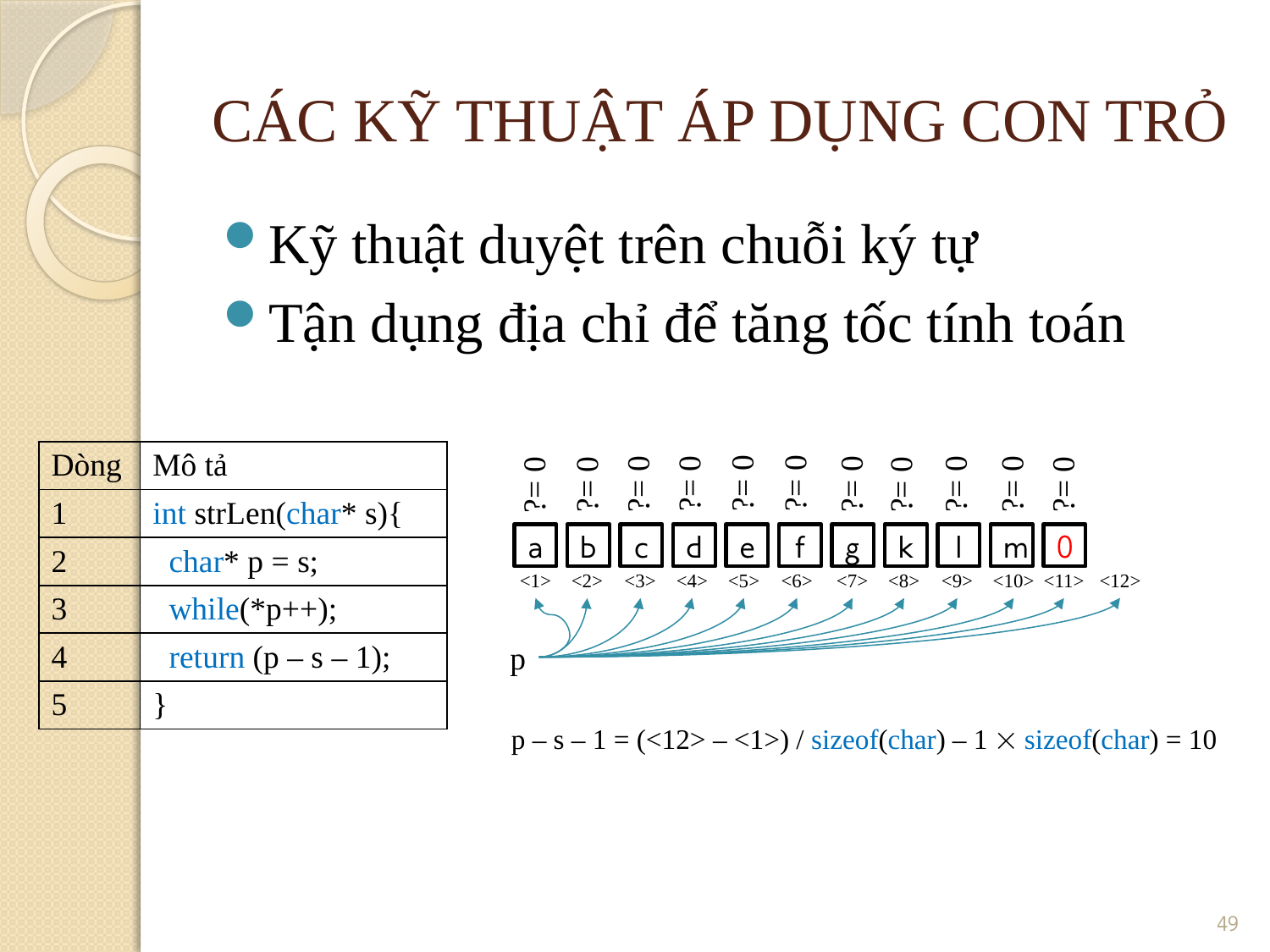

CÁC KỸ THUẬT ÁP DỤNG CON TRỎ
Kỹ thuật duyệt trên chuỗi ký tự
Tận dụng địa chỉ để tăng tốc tính toán
| Dòng | Mô tả |
| --- | --- |
| 1 | int strLen(char\* s){ |
| 2 | char\* p = s; |
| 3 | while(\*p++); |
| 4 | return (p – s – 1); |
| 5 | } |
?= 0
?= 0
?= 0
?= 0
?= 0
?= 0
?= 0
?= 0
?= 0
?= 0
?= 0

a
b
c
d
e
f
g
k
l
m
0
<4>
<5>
<6>
<12>
<1>
<2>
<3>
<7>
<8>
<9>
<10>
<11>

p
p – s – 1 = (<12> – <1>) / sizeof(char) – 1 × sizeof(char) = 10
49